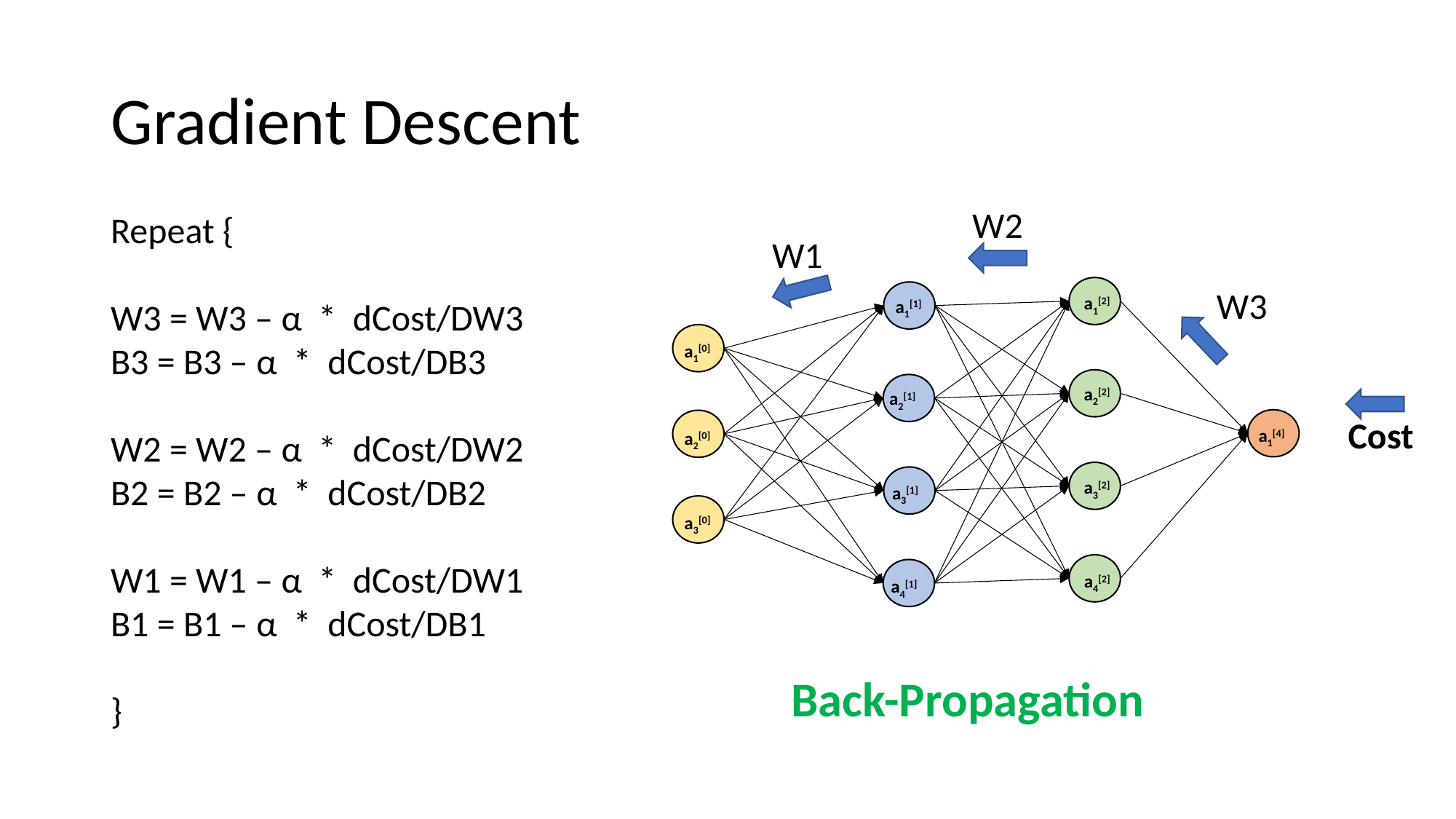

# Gradient Descent
W2
Repeat {

W3 = W3 – α  *  dCost/DW3
B3 = B3 – α  *  dCost/DB3

W2 = W2 – α  *  dCost/DW2
B2 = B2 – α  *  dCost/DB2

W1 = W1 – α  *  dCost/DW1
B1 = B1 – α  *  dCost/DB1

}
W1

W3
a1[2]
a2[2]
a3[2]
a4[2]
a1[1]
a2[1]
a3[1]
a4[1]

a1[0]
a2[0]
a3[0]

Cost
a1[4]
Back-Propagation